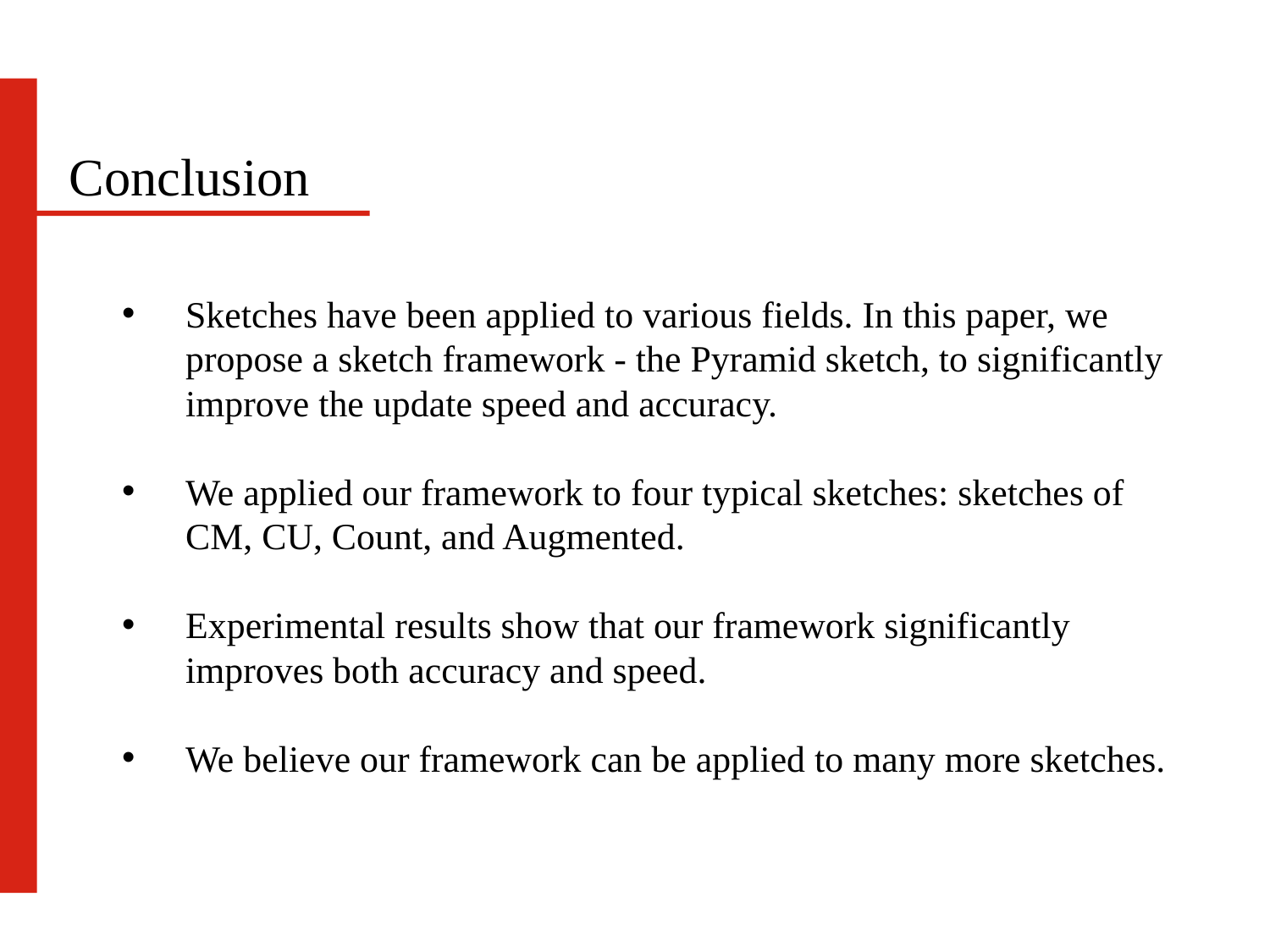

Conclusion

Sketches have been applied to various fields. In this paper, we propose a sketch framework - the Pyramid sketch, to significantly improve the update speed and accuracy.

We applied our framework to four typical sketches: sketches of  CM, CU, Count, and Augmented.

Experimental results show that our framework significantly improves both accuracy and speed.

We believe our framework can be applied to many more sketches.